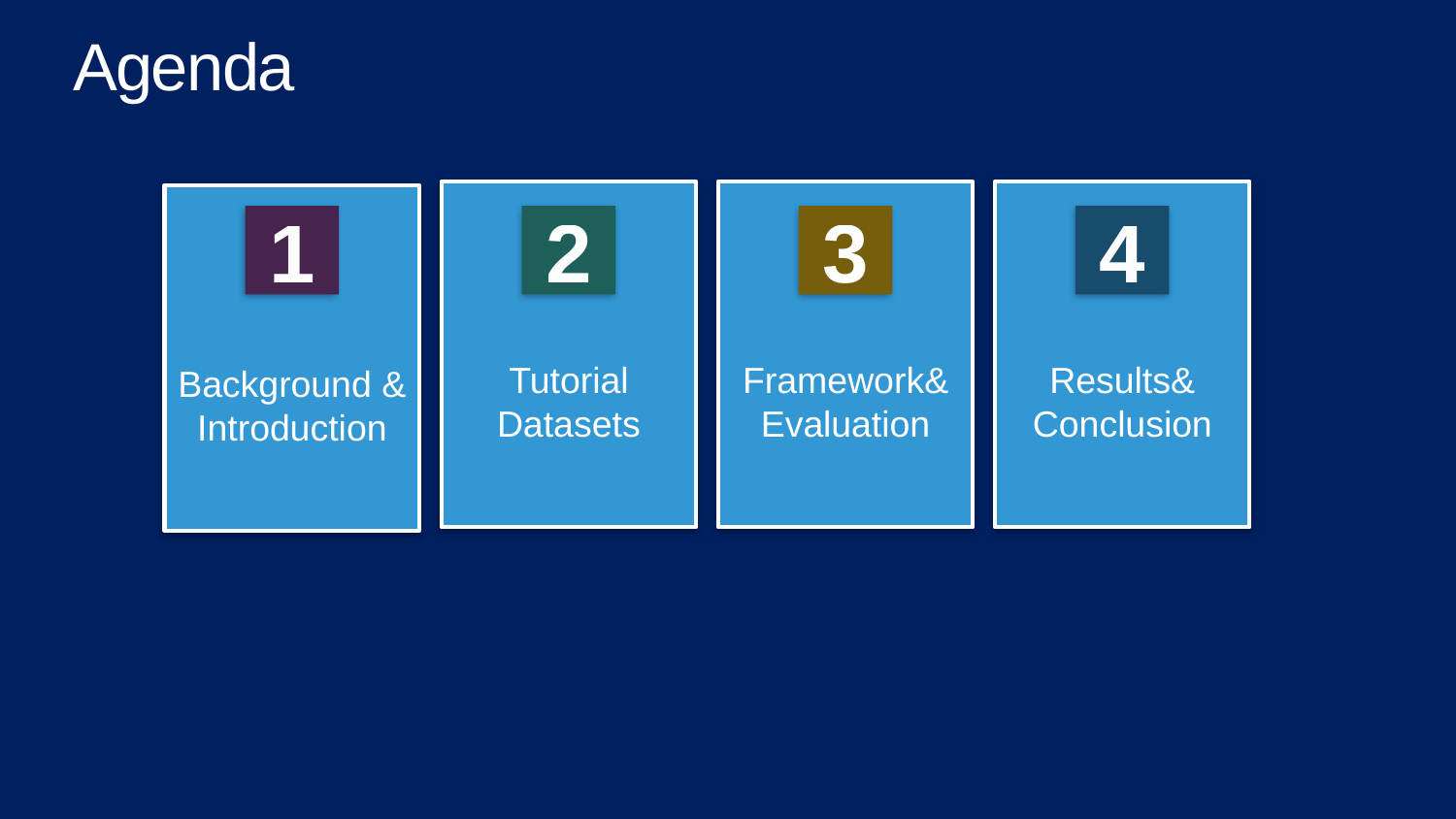

# Agenda
Tutorial Datasets
Framework&
Evaluation
Results& Conclusion
Background & Introduction
1
2
3
4